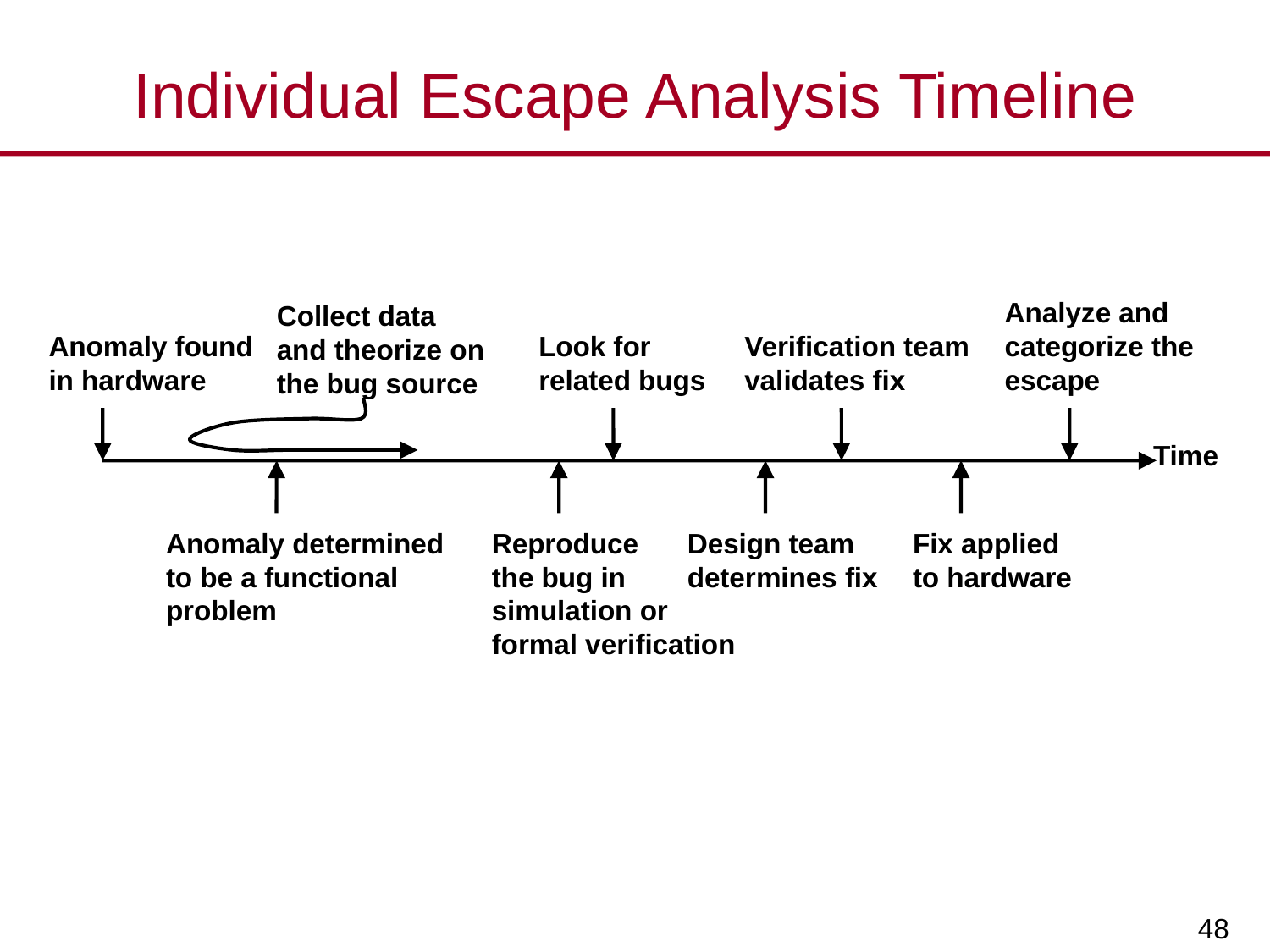

# Individual Escape Analysis Timeline
Analyze and
categorize the
escape
Collect data and theorize on
the bug source
Anomaly found
in hardware
Look for
related bugs
Verification team
validates fix

Time

Anomaly determined
to be a functional
problem
Reproduce
the bug in
simulation or
formal verification
Design team
determines fix
Fix applied
to hardware